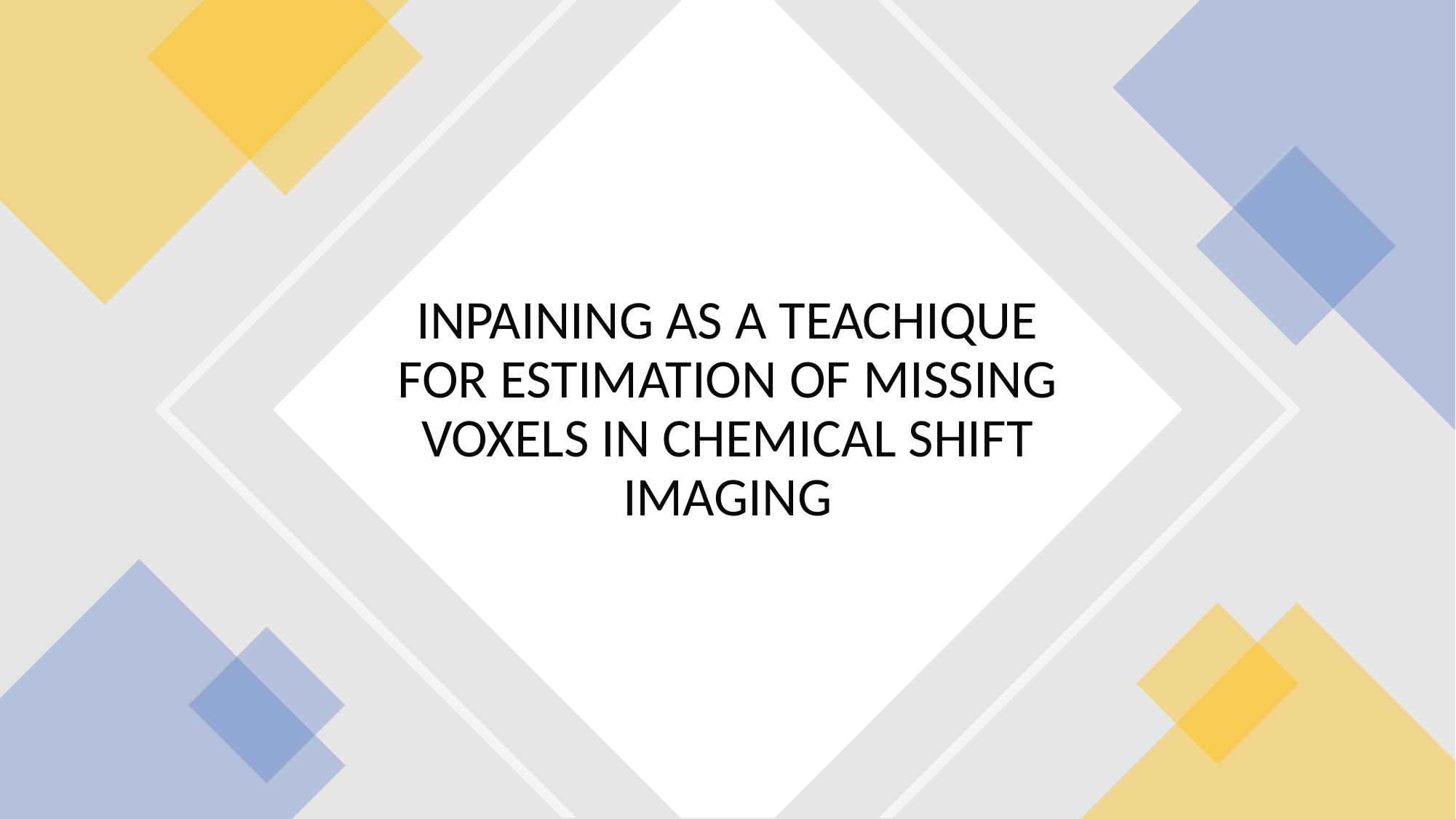

# INPAINING AS A TEACHIQUE FOR ESTIMATION OF MISSING VOXELS IN CHEMICAL SHIFT IMAGING